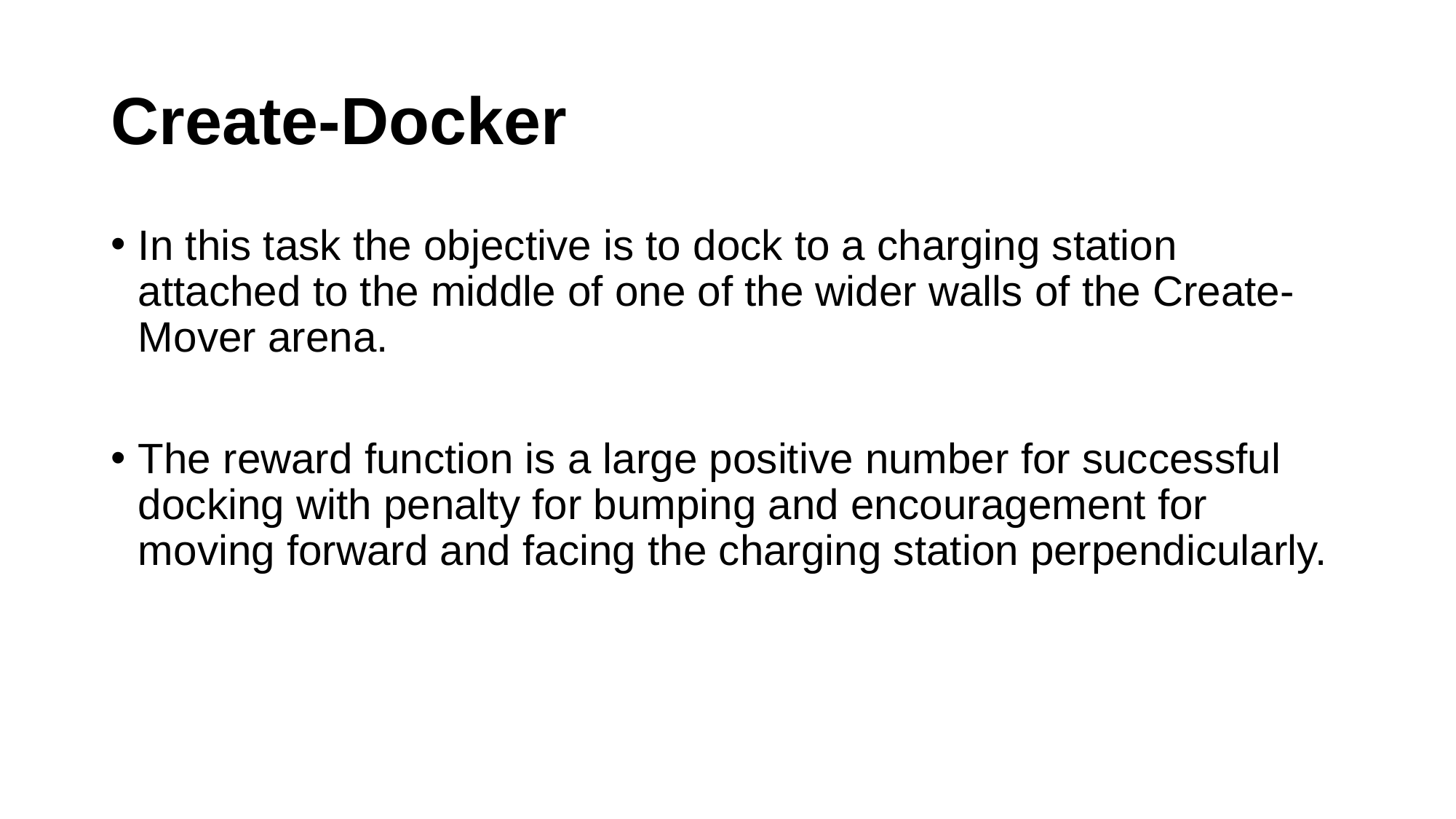

# Create-Docker
In this task the objective is to dock to a charging station attached to the middle of one of the wider walls of the Create-Mover arena.

The reward function is a large positive number for successful docking with penalty for bumping and encouragement for moving forward and facing the charging station perpendicularly.